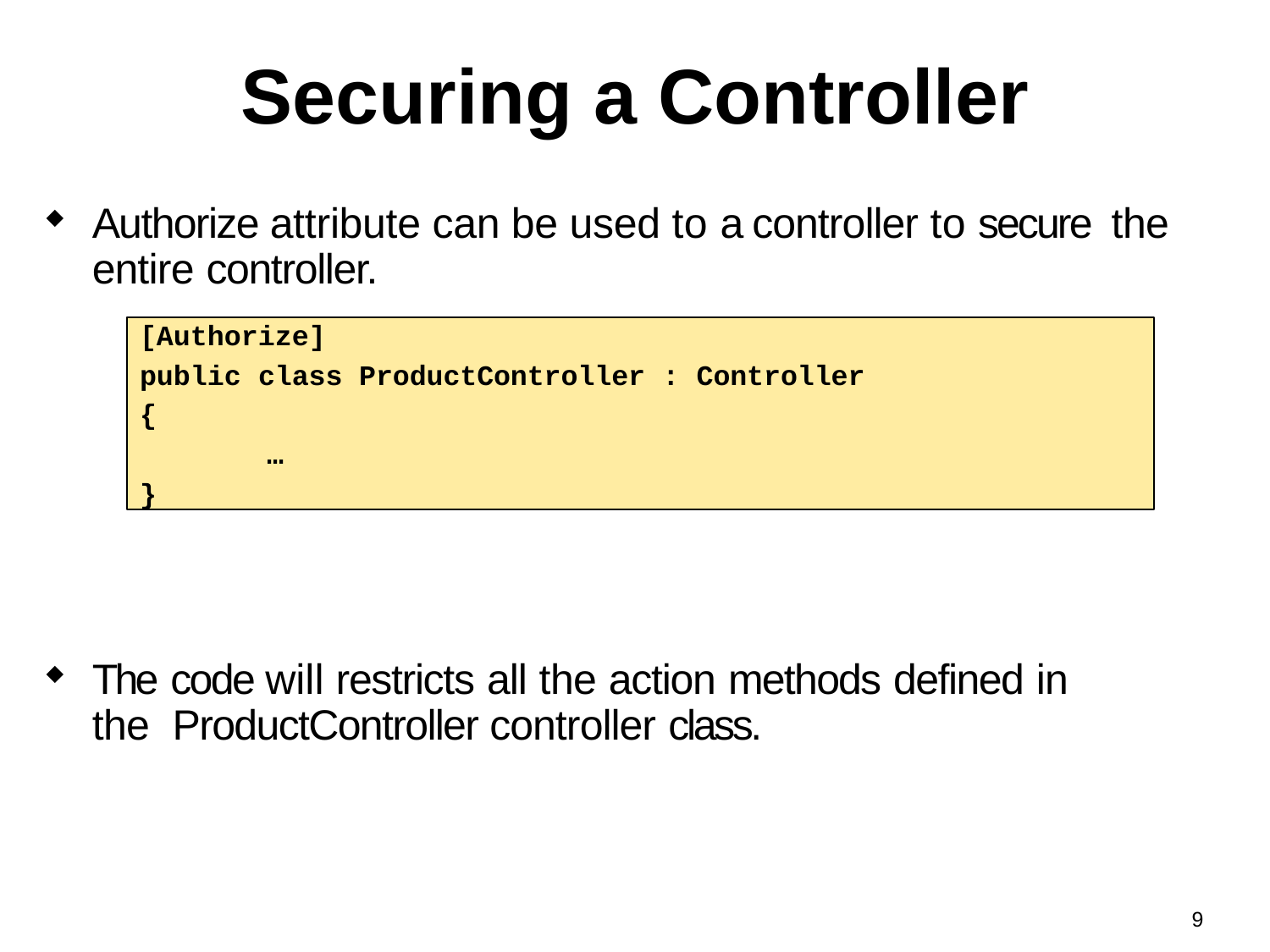

# Securing a Controller
Authorize attribute can be used to a controller to secure  the entire controller.
[Authorize]
public class ProductController : Controller
{
…
}
The code will restricts all the action methods defined in the  ProductController controller class.
9